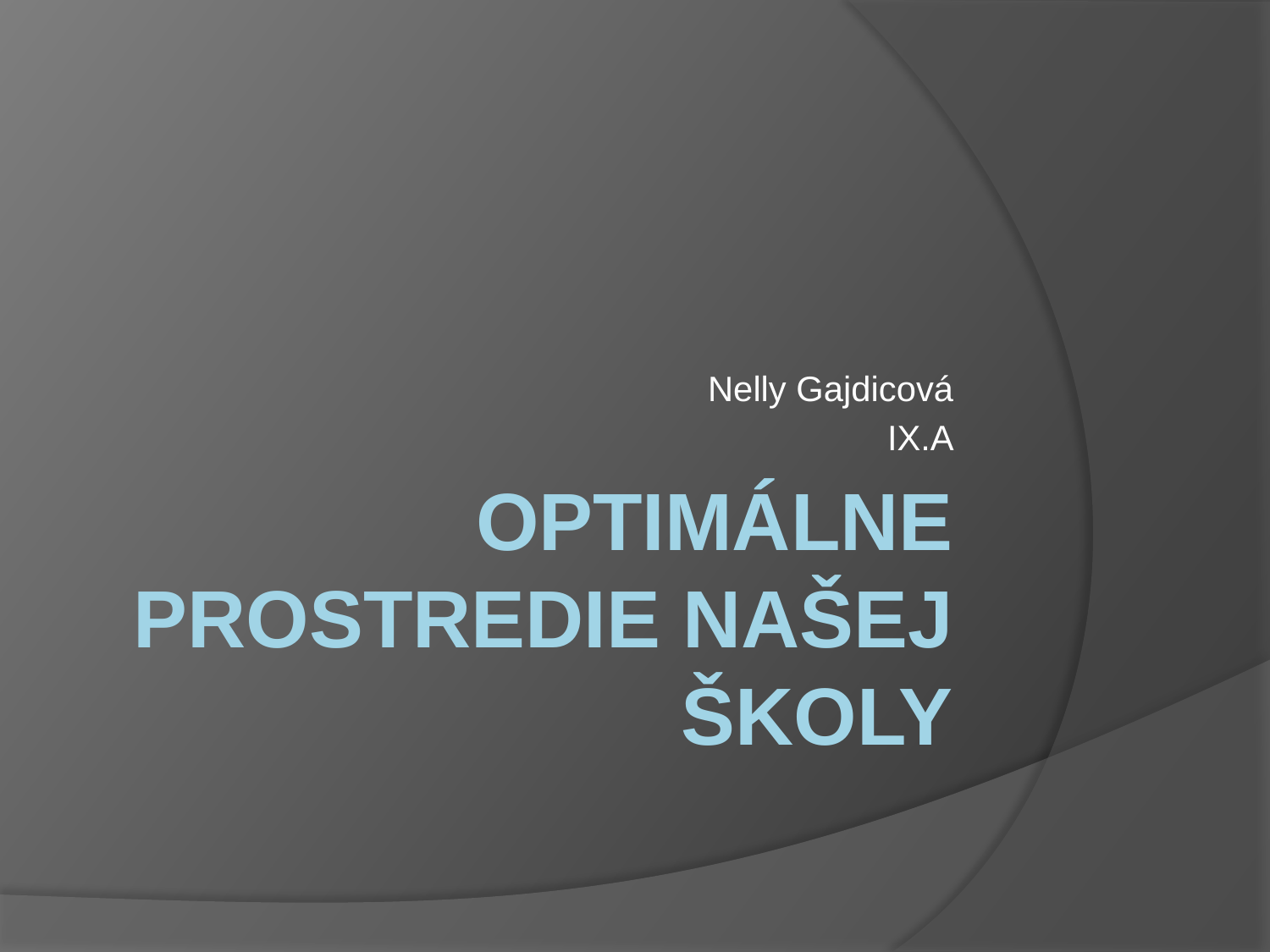

Nelly Gajdicová
IX.A
# Optimálne prostredie našej školy